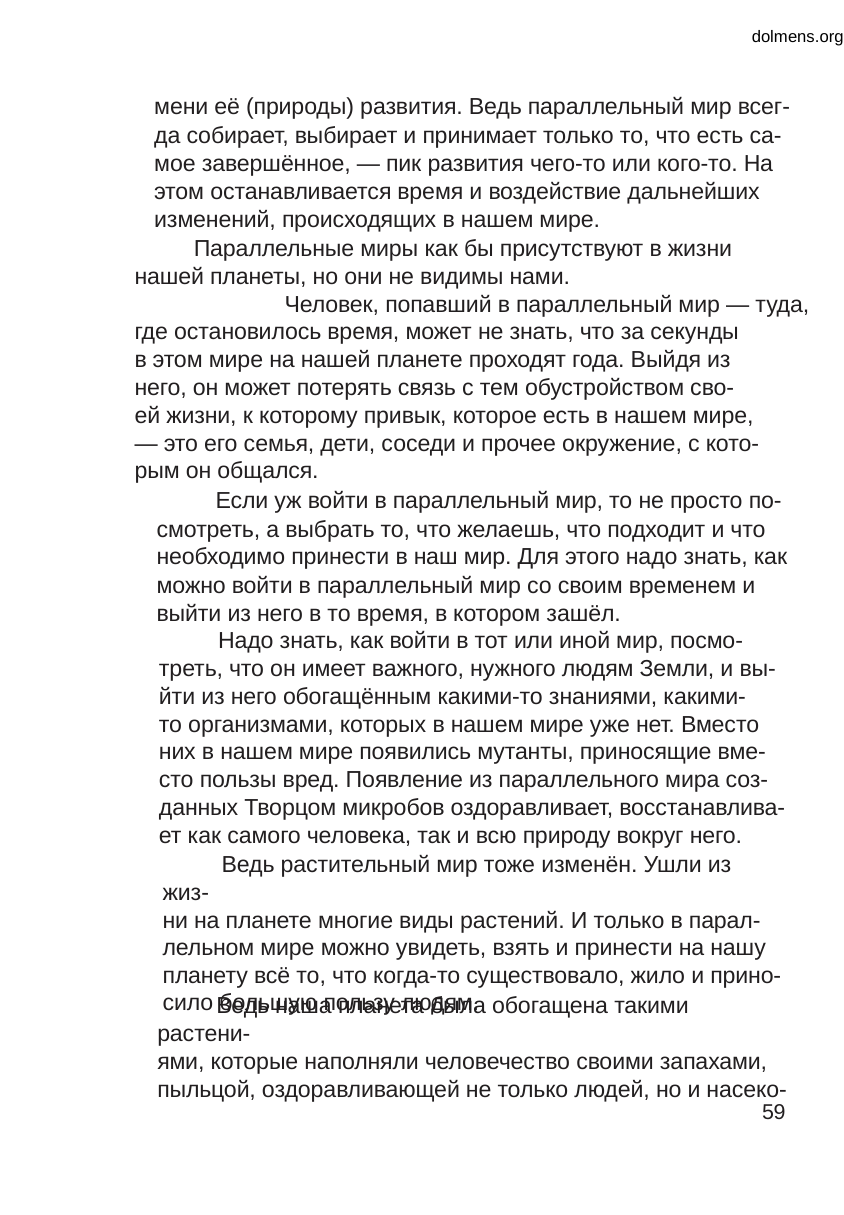

dolmens.org

мени её (природы) развития. Ведь параллельный мир всег-
да собирает, выбирает и принимает только то, что есть са-
мое завершённое, — пик развития чего-то или кого-то. На
этом останавливается время и воздействие дальнейших
изменений, происходящих в нашем мире.

Параллельные миры как бы присутствуют в жизни
нашей планеты, но они не видимы нами.
	Человек, попавший в параллельный мир — туда,
где остановилось время, может не знать, что за секунды
в этом мире на нашей планете проходят года. Выйдя из
него, он может потерять связь с тем обустройством сво-
ей жизни, к которому привык, которое есть в нашем мире,
— это его семья, дети, соседи и прочее окружение, с кото-
рым он общался.

Если уж войти в параллельный мир, то не просто по-
смотреть, а выбрать то, что желаешь, что подходит и что
необходимо принести в наш мир. Для этого надо знать, как
можно войти в параллельный мир со своим временем и
выйти из него в то время, в котором зашёл.

Надо знать, как войти в тот или иной мир, посмо-
треть, что он имеет важного, нужного людям Земли, и вы-
йти из него обогащённым какими-то знаниями, какими-
то организмами, которых в нашем мире уже нет. Вместо
них в нашем мире появились мутанты, приносящие вме-
сто пользы вред. Появление из параллельного мира соз-
данных Творцом микробов оздоравливает, восстанавлива-
ет как самого человека, так и всю природу вокруг него.

Ведь растительный мир тоже изменён. Ушли из жиз-
ни на планете многие виды растений. И только в парал-
лельном мире можно увидеть, взять и принести на нашу
планету всё то, что когда-то существовало, жило и прино-
сило большую пользу людям.

Ведь наша планета была обогащена такими растени-
ями, которые наполняли человечество своими запахами,
пыльцой, оздоравливающей не только людей, но и насеко-

59